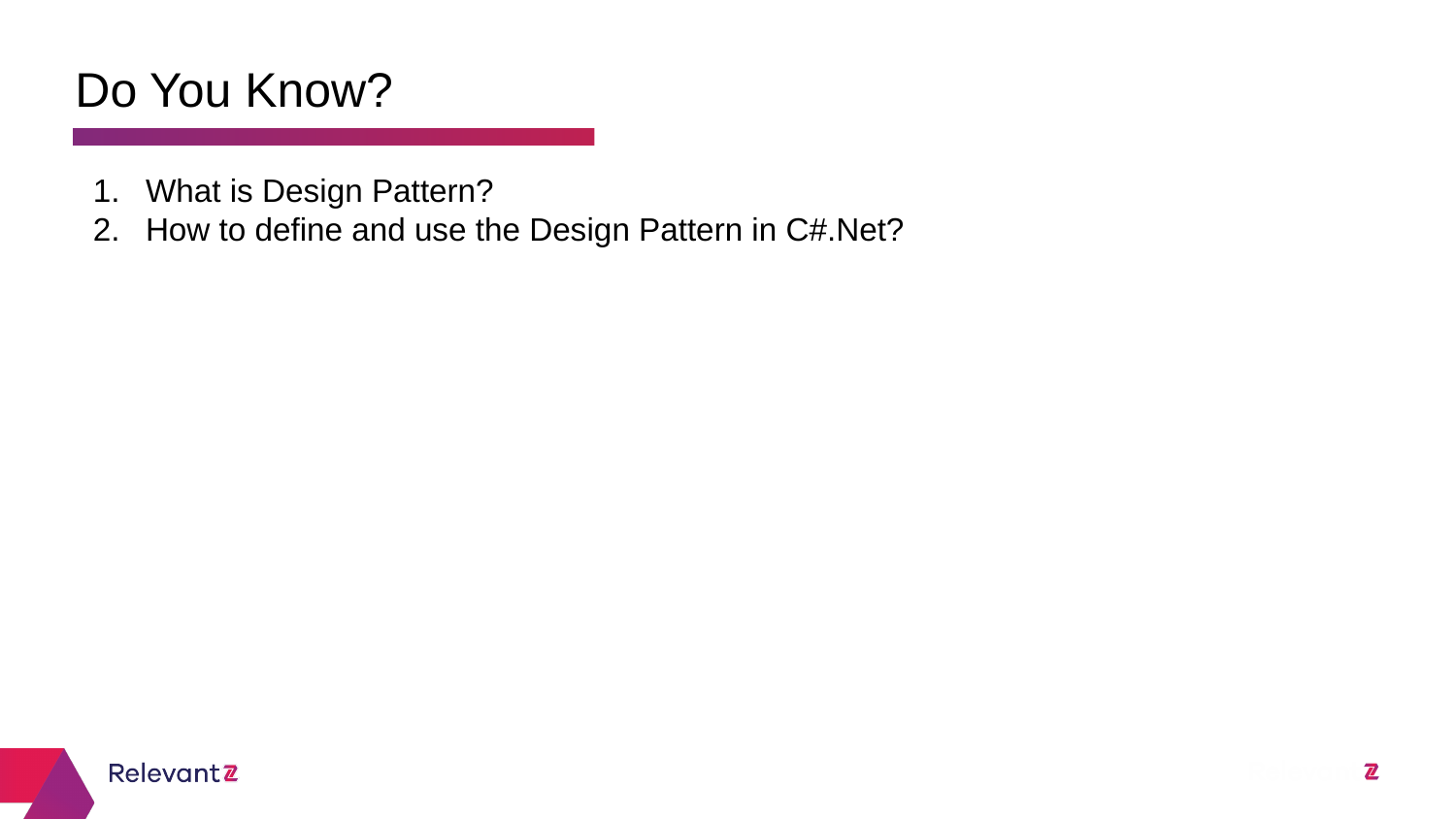

Do You Know?
# What is Design Pattern?
How to define and use the Design Pattern in C#.Net?